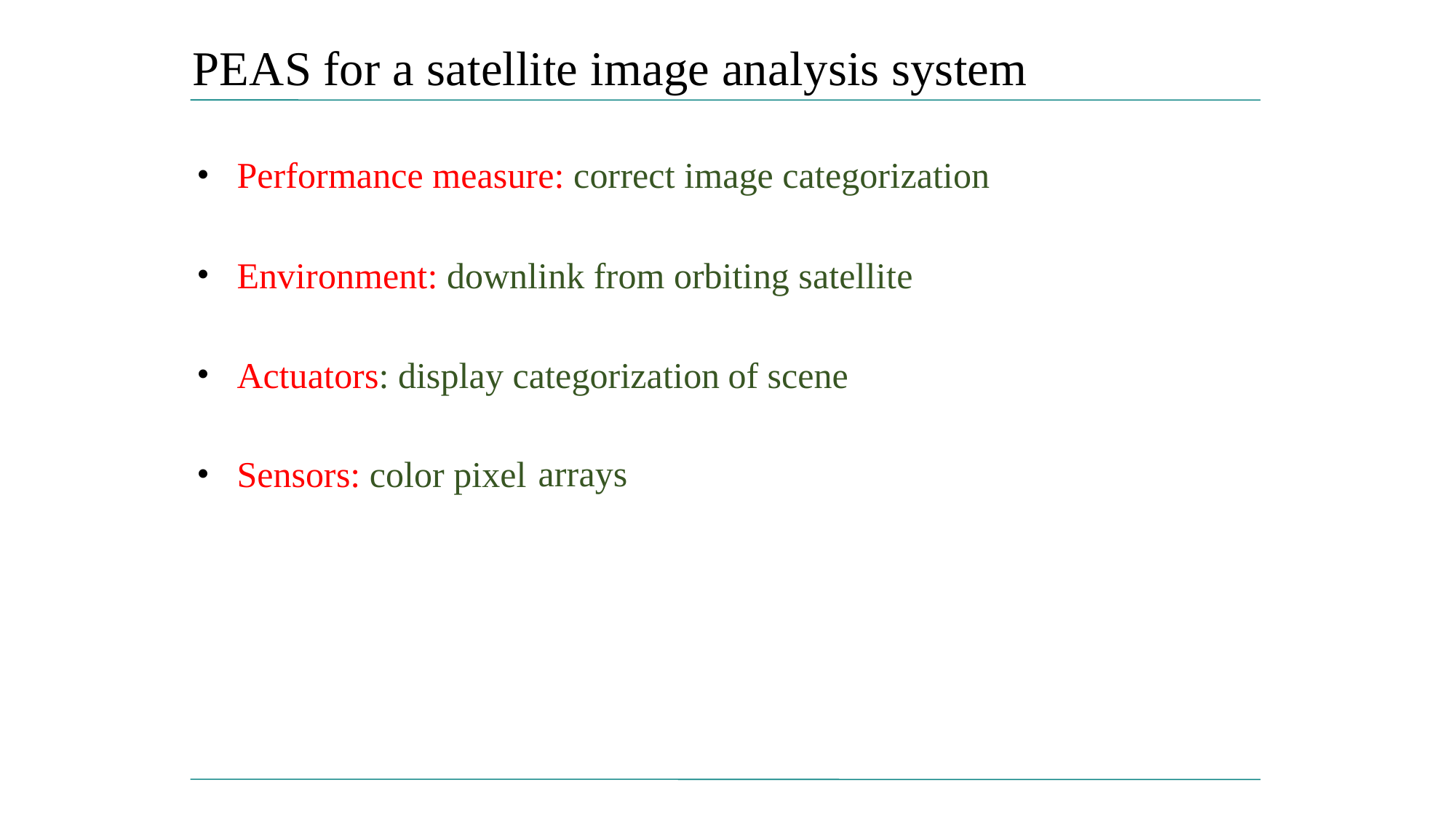

PEAS for a satellite image analysis system

•
Performance measure: correct image categorization
•
Environment: downlink from orbiting satellite
•
Actuators: display categorization
of
scene
•
arrays
Sensors:
color
pixel